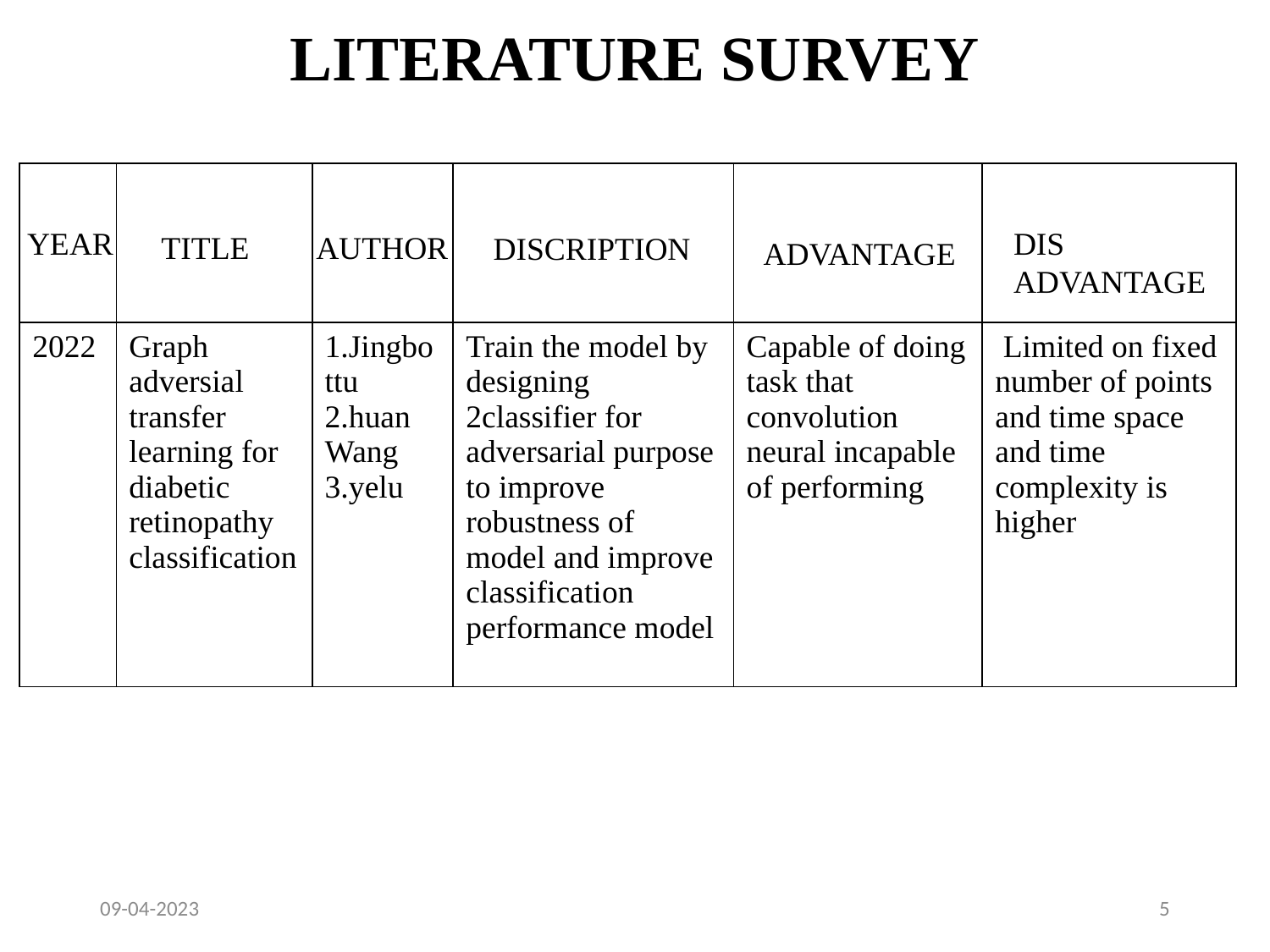

# LITERATURE SURVEY
|  |  |  |  |  |  |
| --- | --- | --- | --- | --- | --- |
| 2022 | Graph adversial transfer learning for diabetic retinopathy classification | 1.Jingbottu 2.huan Wang 3.yelu | Train the model by designing 2classifier for adversarial purpose to improve robustness of model and improve classification performance model | Capable of doing task that convolution neural incapable of performing | Limited on fixed number of points and time space and time complexity is higher |
YEAR
DIS
ADVANTAGE
TITLE
AUTHOR
DISCRIPTION
ADVANTAGE
09-04-2023
5